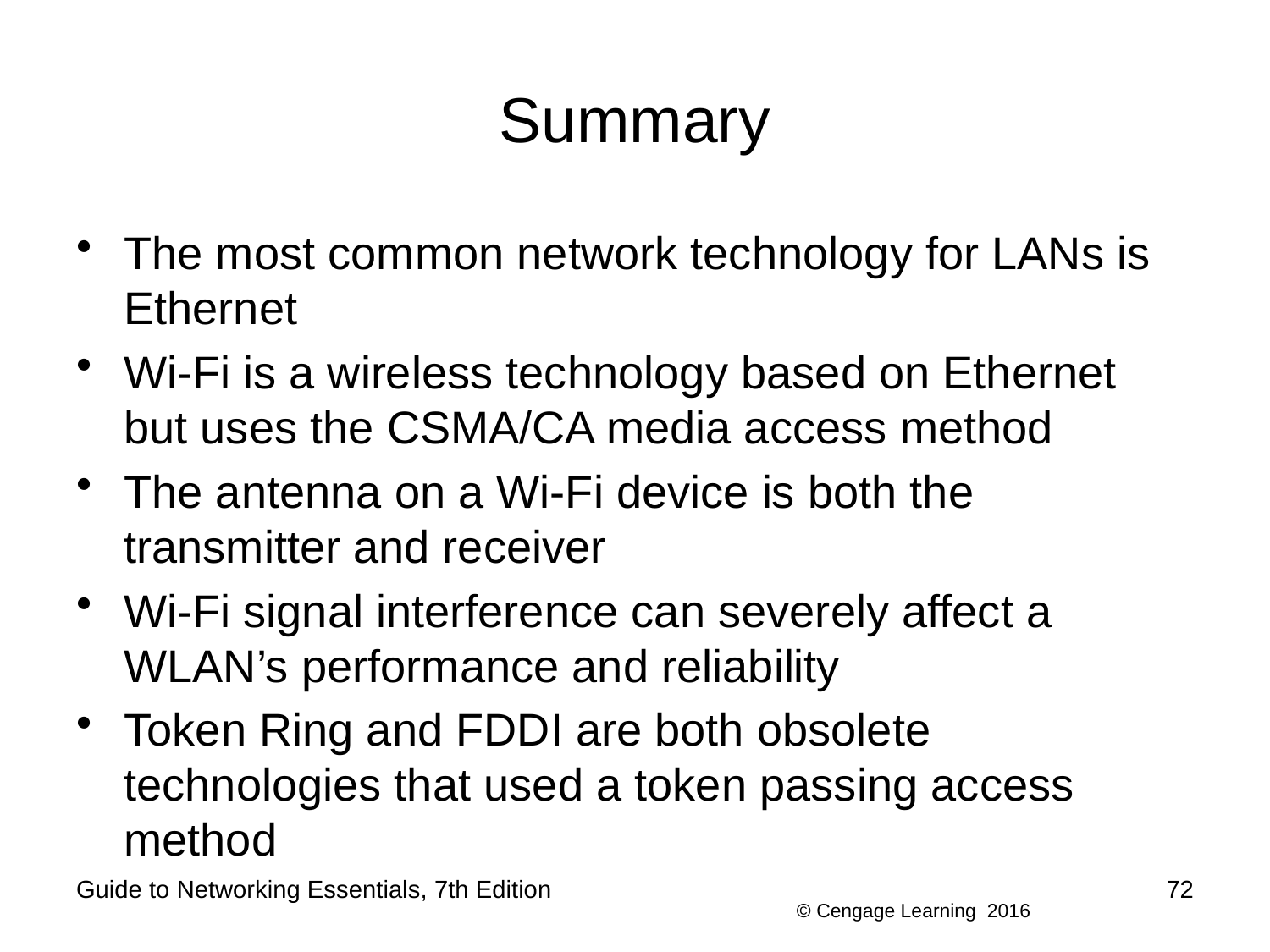

# Summary
The most common network technology for LANs is Ethernet
Wi-Fi is a wireless technology based on Ethernet but uses the CSMA/CA media access method
The antenna on a Wi-Fi device is both the transmitter and receiver
Wi-Fi signal interference can severely affect a WLAN’s performance and reliability
Token Ring and FDDI are both obsolete technologies that used a token passing access method

Guide to Networking Essentials, 7th Edition
72